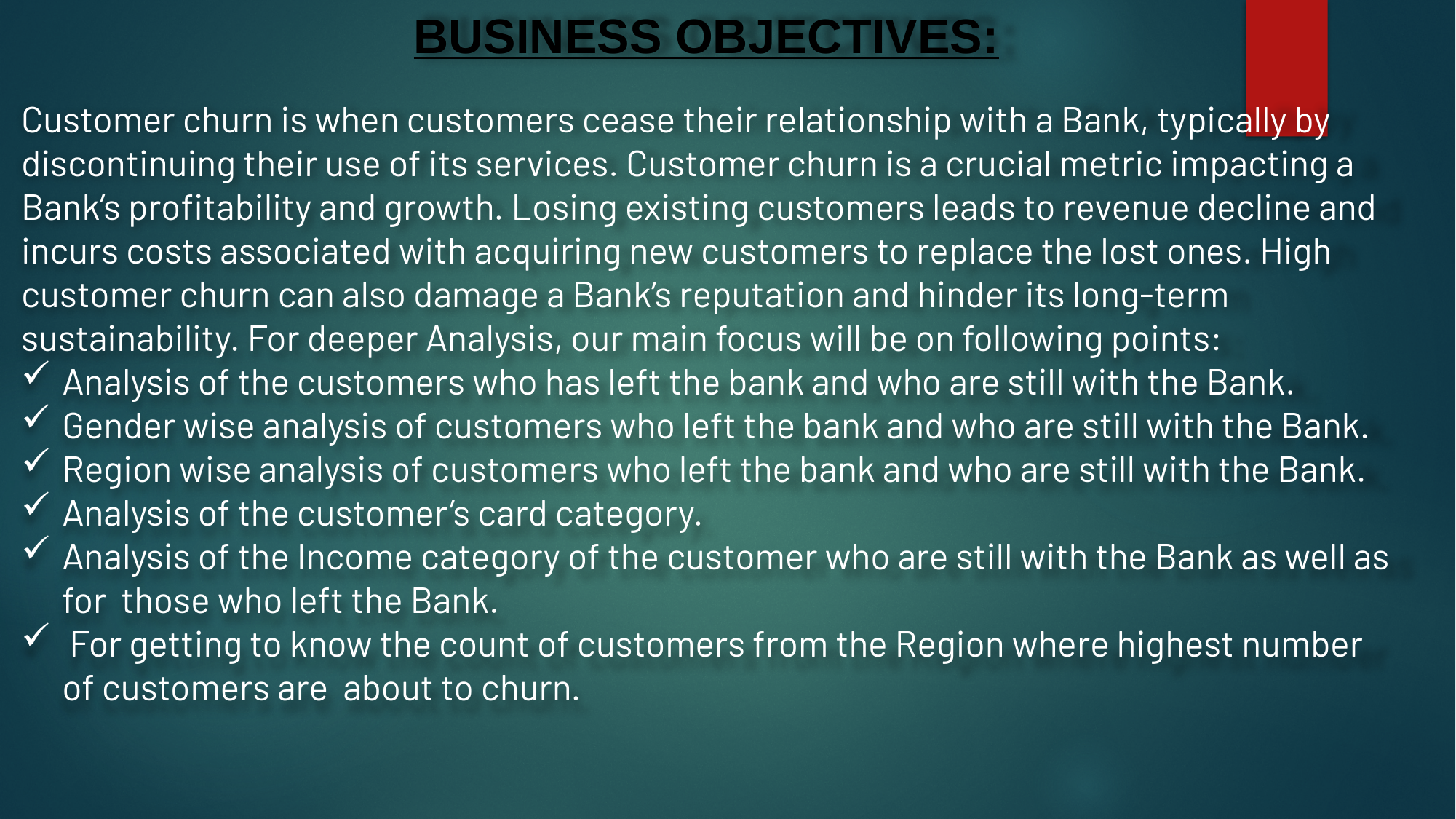

BUSINESS OBJECTIVES:

Customer churn is when customers cease their relationship with a Bank, typically by discontinuing their use of its services. Customer churn is a crucial metric impacting a Bank’s profitability and growth. Losing existing customers leads to revenue decline and incurs costs associated with acquiring new customers to replace the lost ones. High customer churn can also damage a Bank’s reputation and hinder its long-term sustainability. For deeper Analysis, our main focus will be on following points:
Analysis of the customers who has left the bank and who are still with the Bank.
Gender wise analysis of customers who left the bank and who are still with the Bank.
Region wise analysis of customers who left the bank and who are still with the Bank.
Analysis of the customer’s card category.
Analysis of the Income category of the customer who are still with the Bank as well as for  those who left the Bank.
 For getting to know the count of customers from the Region where highest number of customers are  about to churn.